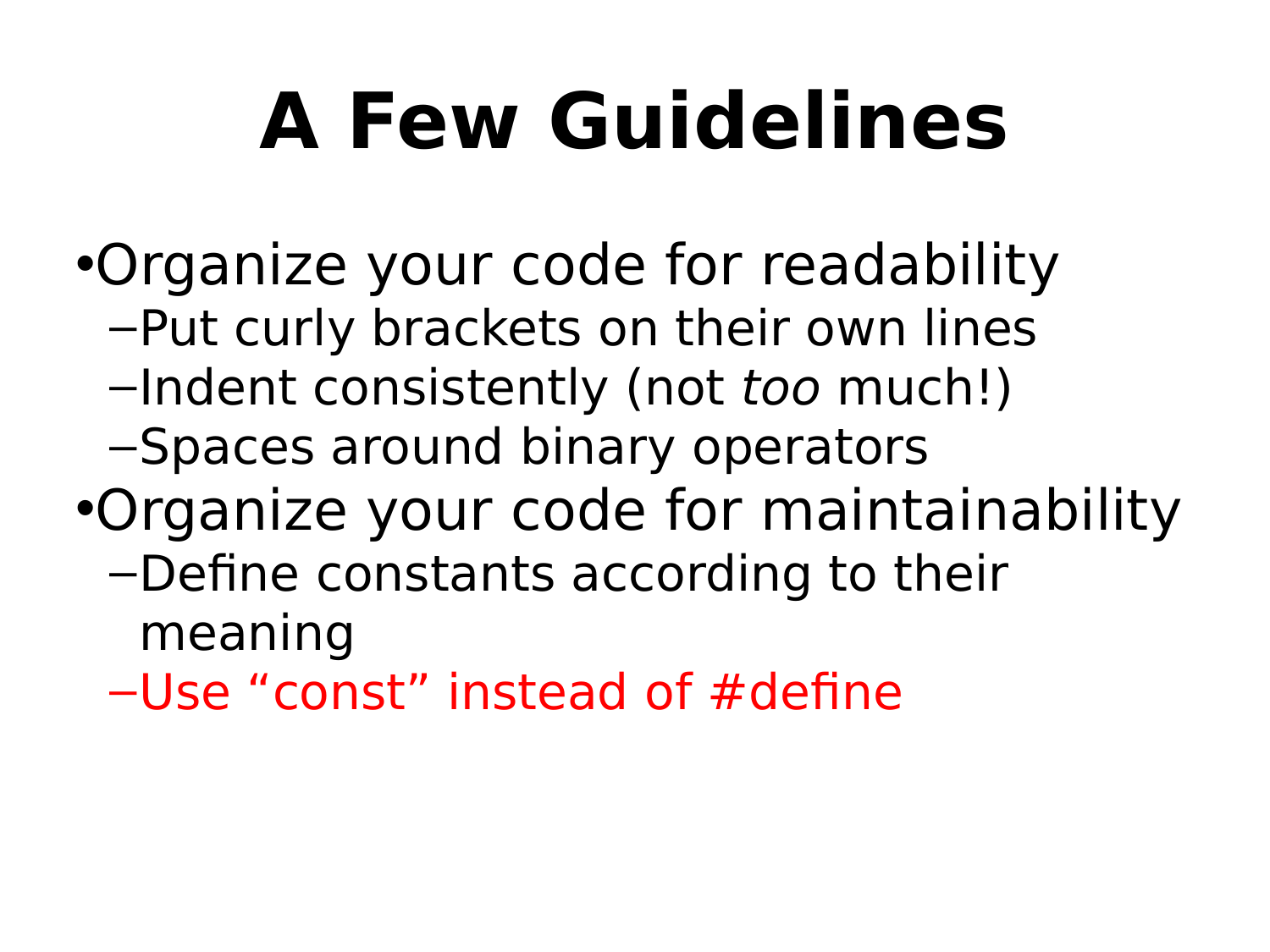

A Few Guidelines
Organize your code for readability
Put curly brackets on their own lines
Indent consistently (not too much!)
Spaces around binary operators
Organize your code for maintainability
Define constants according to their meaning
Use “const” instead of #define